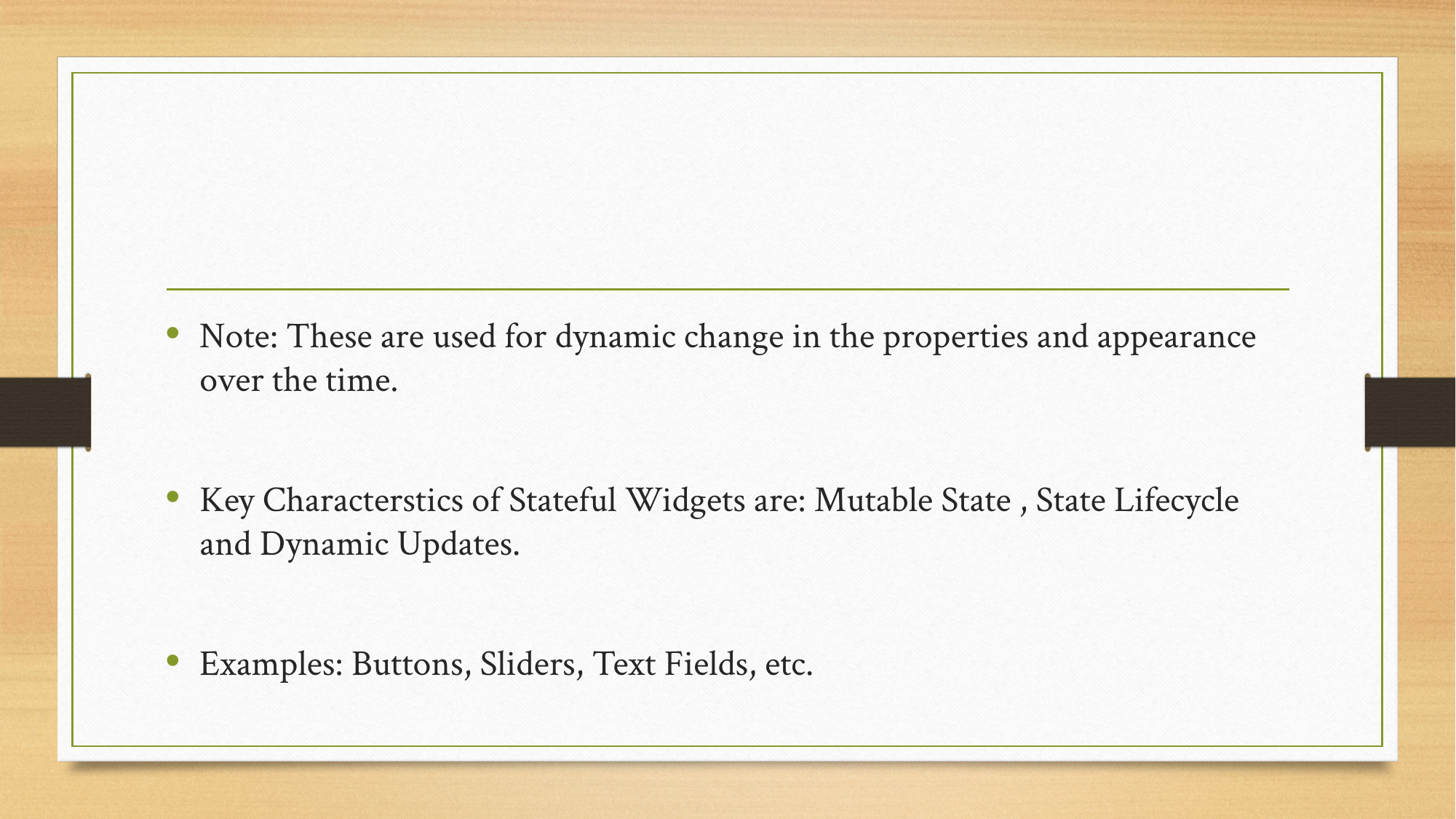

#
Note: These are used for dynamic change in the properties and appearance over the time.

Key Characterstics of Stateful Widgets are: Mutable State , State Lifecycle and Dynamic Updates.

Examples: Buttons, Sliders, Text Fields, etc.